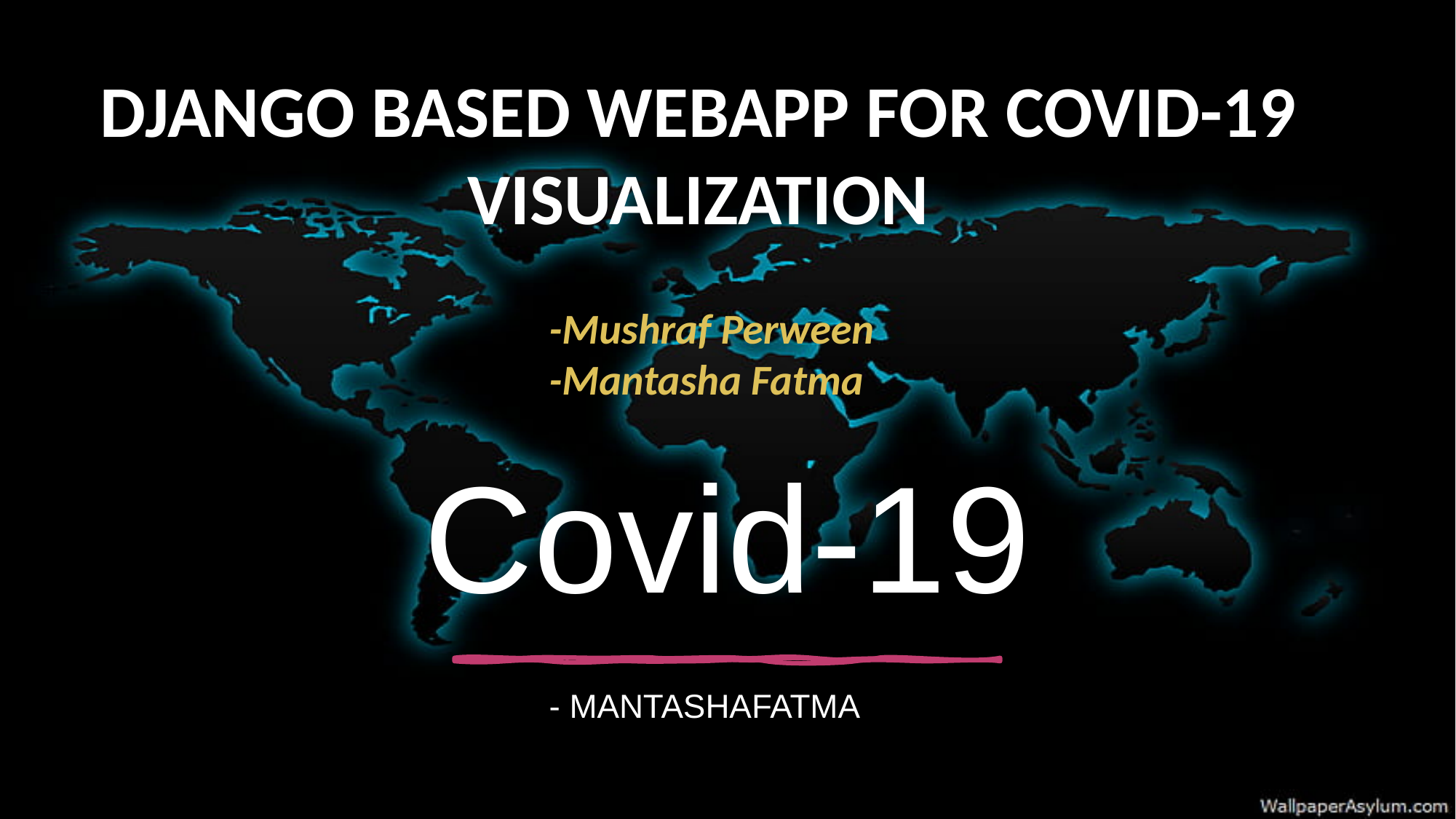

DJANGO BASED WEBAPP FOR COVID-19 VISUALIZATION
-Mushraf Perween
-Mantasha Fatma
# Covid-19

- MANTASHAFATMA